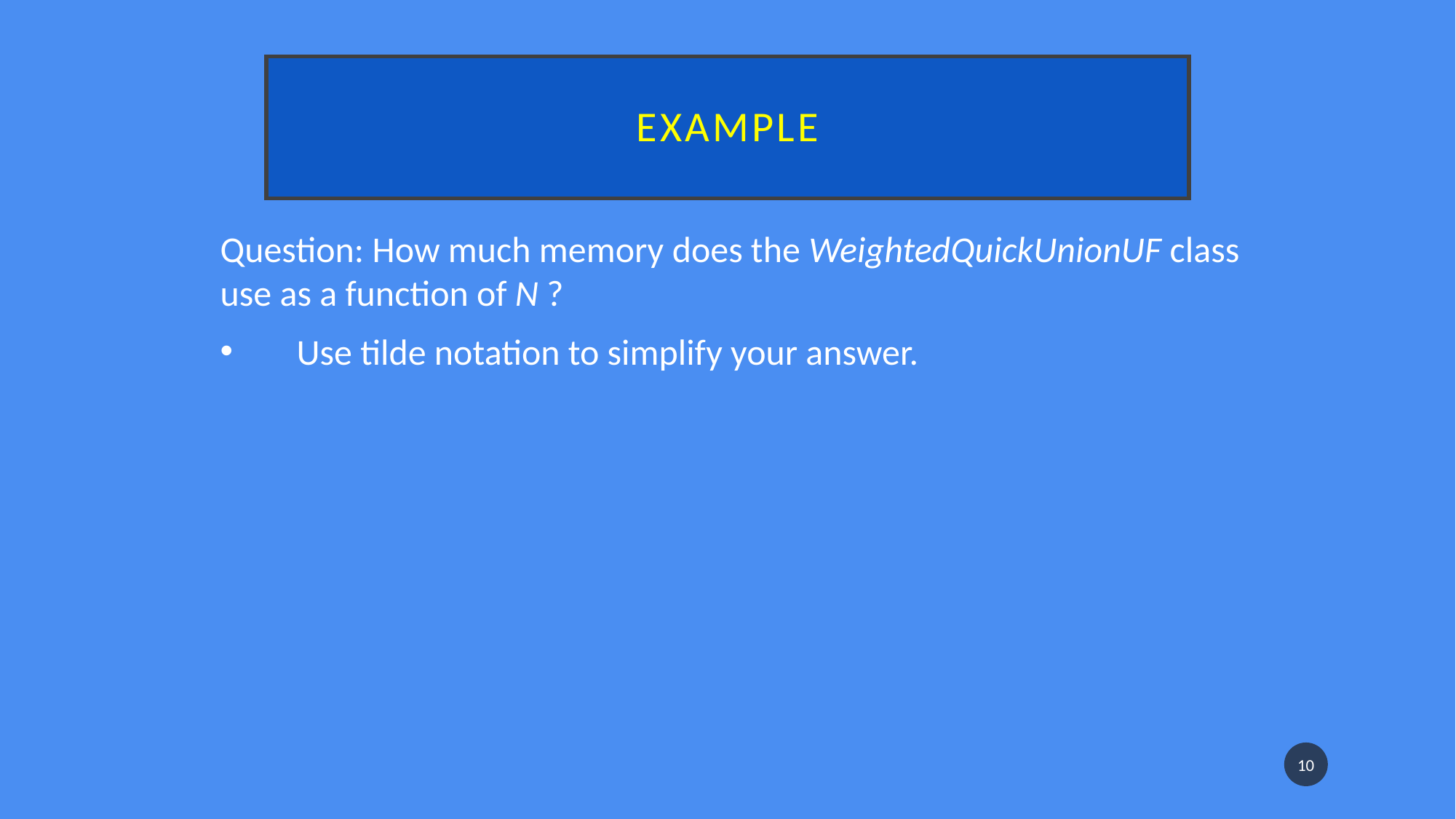

# Example
Question: How much memory does the WeightedQuickUnionUF class use as a function of N ?
      Use tilde notation to simplify your answer.

10